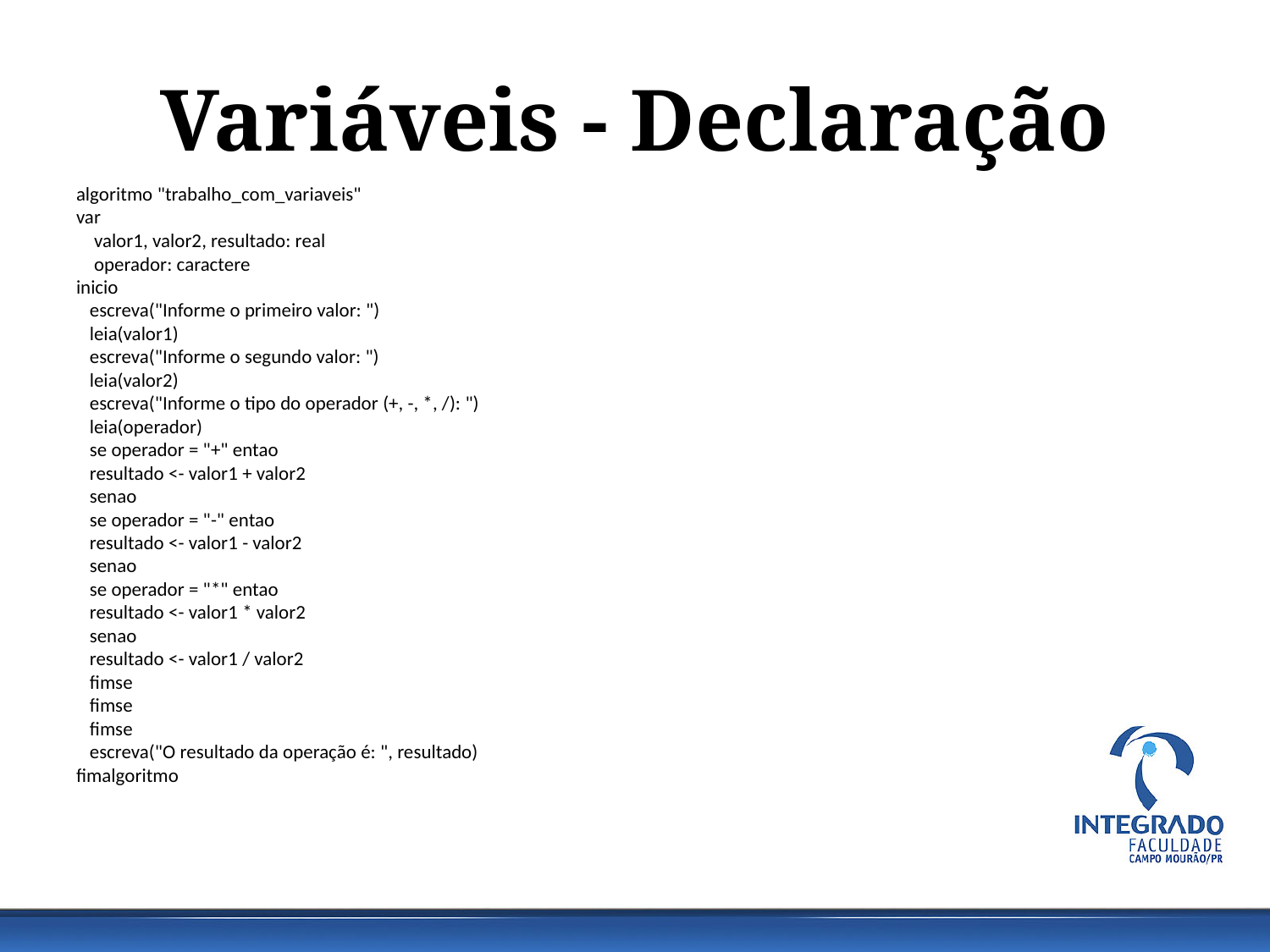

# Variáveis - Declaração
algoritmo "trabalho_com_variaveis"
var
    valor1, valor2, resultado: real
    operador: caractere
inicio
   escreva("Informe o primeiro valor: ")
   leia(valor1)
   escreva("Informe o segundo valor: ")
   leia(valor2)
   escreva("Informe o tipo do operador (+, -, *, /): ")
   leia(operador)
   se operador = "+" entao
   resultado <- valor1 + valor2
   senao
   se operador = "-" entao
   resultado <- valor1 - valor2
   senao
   se operador = "*" entao
   resultado <- valor1 * valor2
   senao
   resultado <- valor1 / valor2
   fimse
   fimse
   fimse
   escreva("O resultado da operação é: ", resultado)
fimalgoritmo